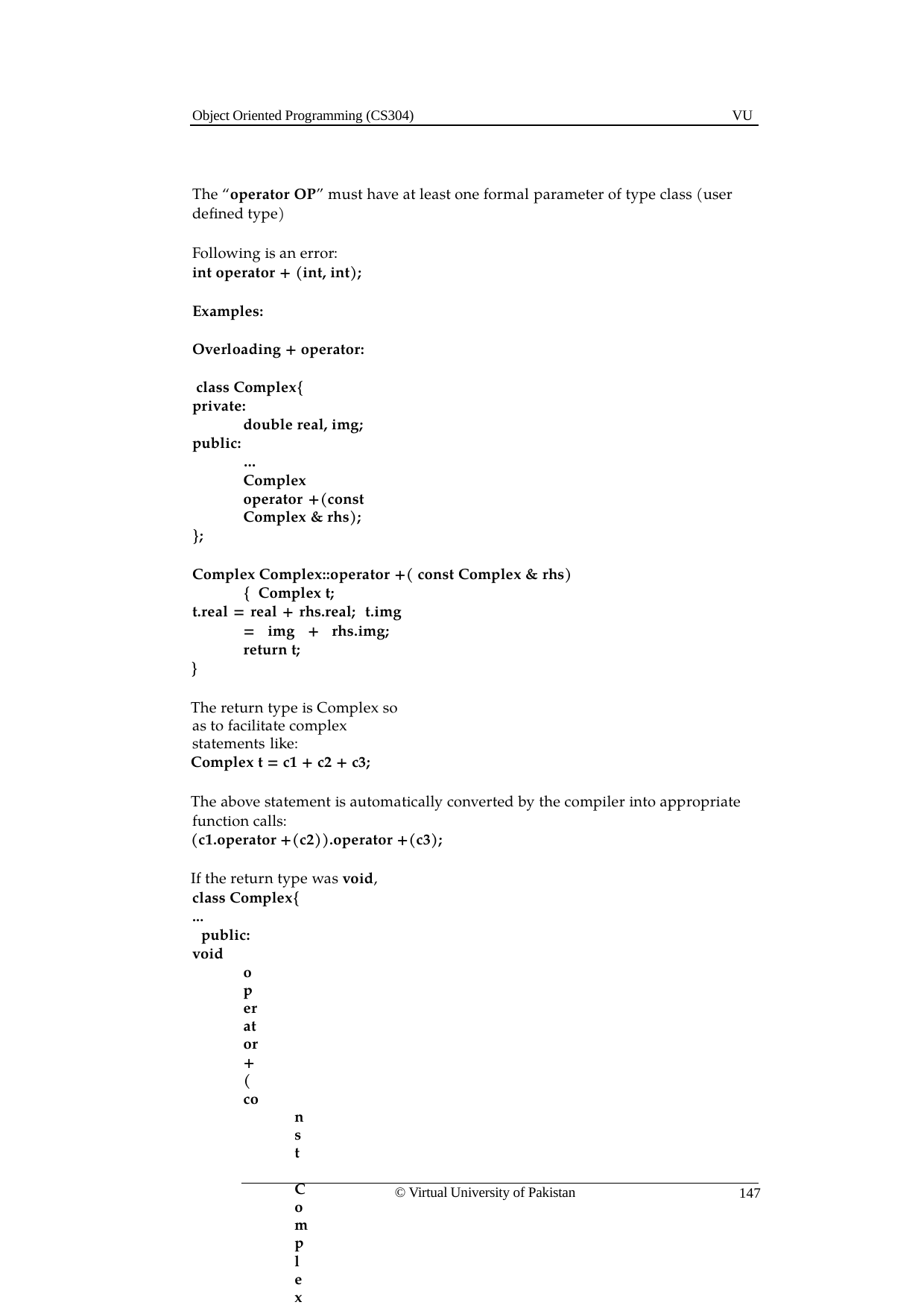

Object Oriented Programming (CS304)
VU

The “operator OP” must have at least one formal parameter of type class (user  defined type)

Following is an error:
int operator + (int, int);

Examples:
Overloading + operator:  class Complex{
private:
double real, img;
public:
…
Complex operator +(const Complex & rhs);
};

Complex Complex::operator +( const Complex & rhs){  Complex t;
t.real = real + rhs.real;  t.img = img + rhs.img;  return t;
}

The return type is Complex so as to facilitate complex statements like:
Complex t = c1 + c2 + c3;

The above statement is automatically converted by the compiler into appropriate  function calls:
(c1.operator +(c2)).operator +(c3);

If the return type was void,  class Complex{
...
public:
void operator+(
const Complex & rhs);
};

void Complex::operator+(const Complex & rhs){  real = real + rhs.real;
img = img + rhs.img;
};

We have to do the same operation c1+c2+c3 as:
c1+c2  c1+c3
// final result is stored in c1
© Virtual University of Pakistan

147